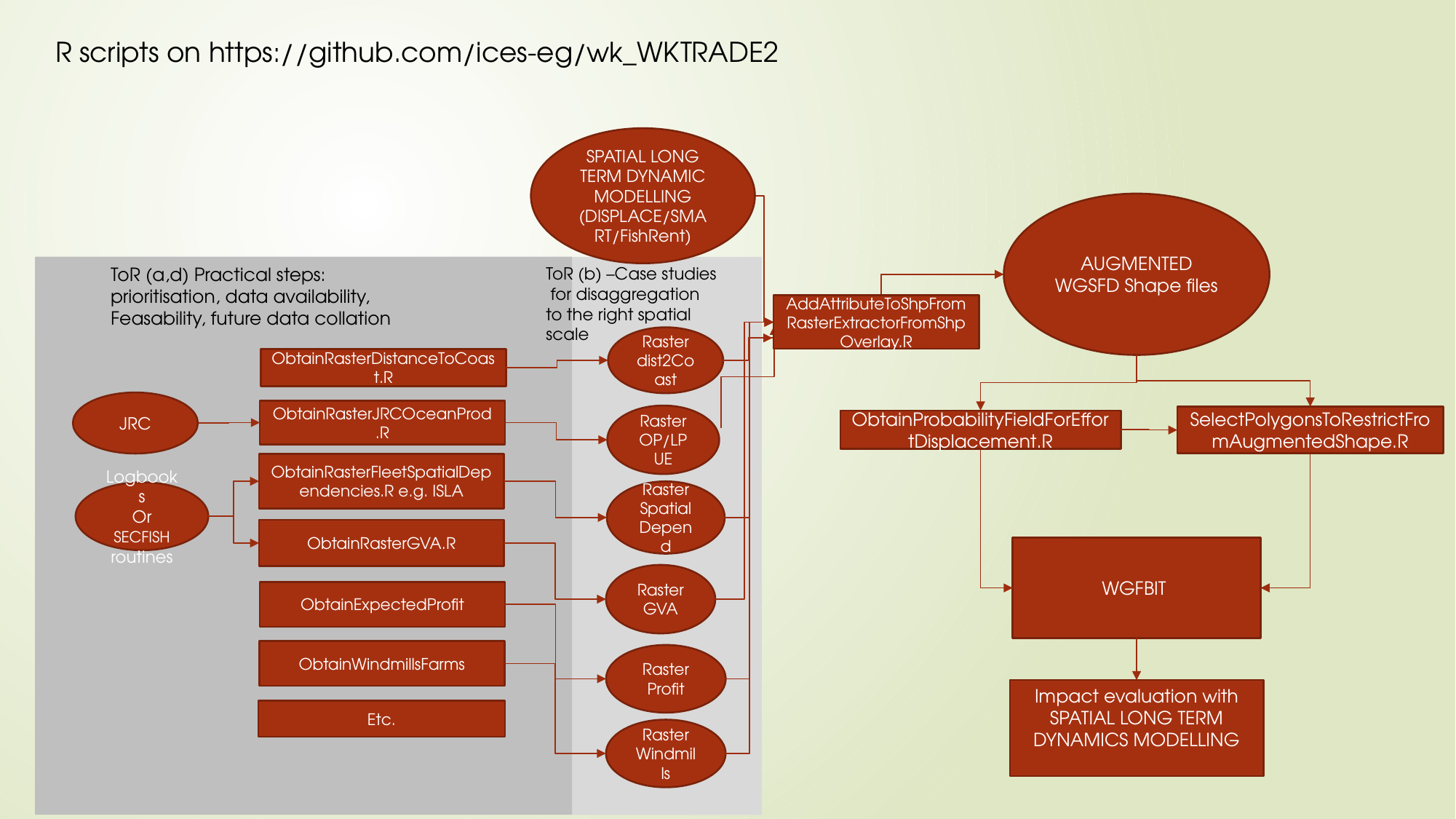

R scripts on https://github.com/ices-eg/wk_WKTRADE2
SPATIAL LONG TERM DYNAMIC MODELLING (DISPLACE/SMART/FishRent)
AUGMENTED WGSFD Shape files

ToR (a,d) Practical steps:
prioritisation, data availability,
Feasability, future data collation
ToR (b) –Case studies
 for disaggregation to the right spatial scale
AddAttributeToShpFromRasterExtractorFromShpOverlay.R
Raster dist2Coast
ObtainRasterDistanceToCoast.R
JRC
ObtainRasterJRCOceanProd.R
Raster OP/LPUE
SelectPolygonsToRestrictFromAugmentedShape.R
ObtainProbabilityFieldForEffortDisplacement.R
ObtainRasterFleetSpatialDependencies.R e.g. ISLA
Raster SpatialDepend
Logbooks
Or SECFISH routines
ObtainRasterGVA.R
WGFBIT
Raster GVA
ObtainExpectedProfit
ObtainWindmillsFarms
Raster Profit
Impact evaluation with SPATIAL LONG TERM DYNAMICS MODELLING

Etc.
Raster Windmills